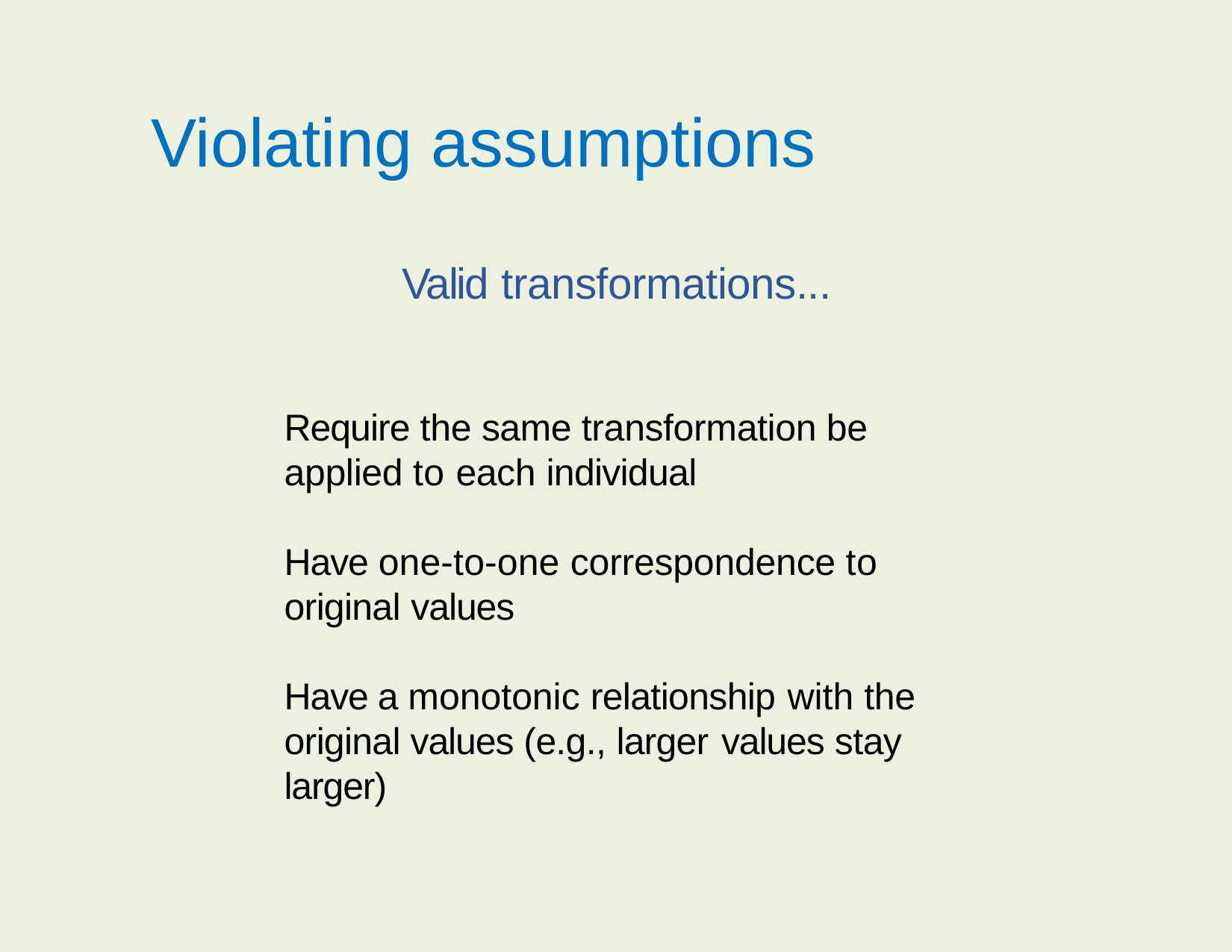

Violating assumptions
Valid transformations...
Require the same transformation be  applied to each individual

Have one-to-one correspondence to  original values

Have a monotonic relationship with the original values (e.g., larger values stay larger)